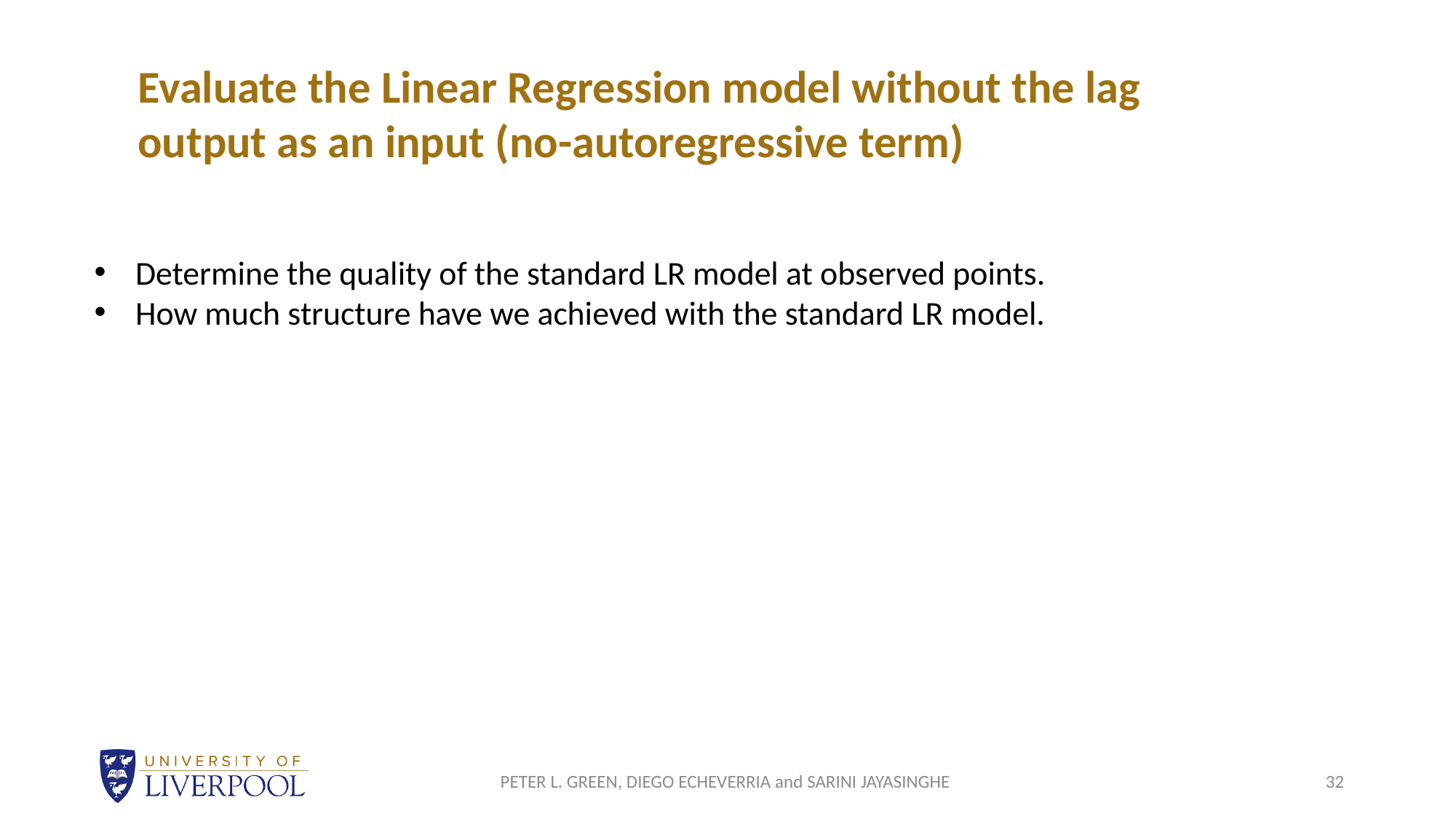

Evaluate the Linear Regression model without the lag output as an input (no-autoregressive term)
Determine the quality of the standard LR model at observed points.
How much structure have we achieved with the standard LR model.
PETER L. GREEN, DIEGO ECHEVERRIA and SARINI JAYASINGHE
32